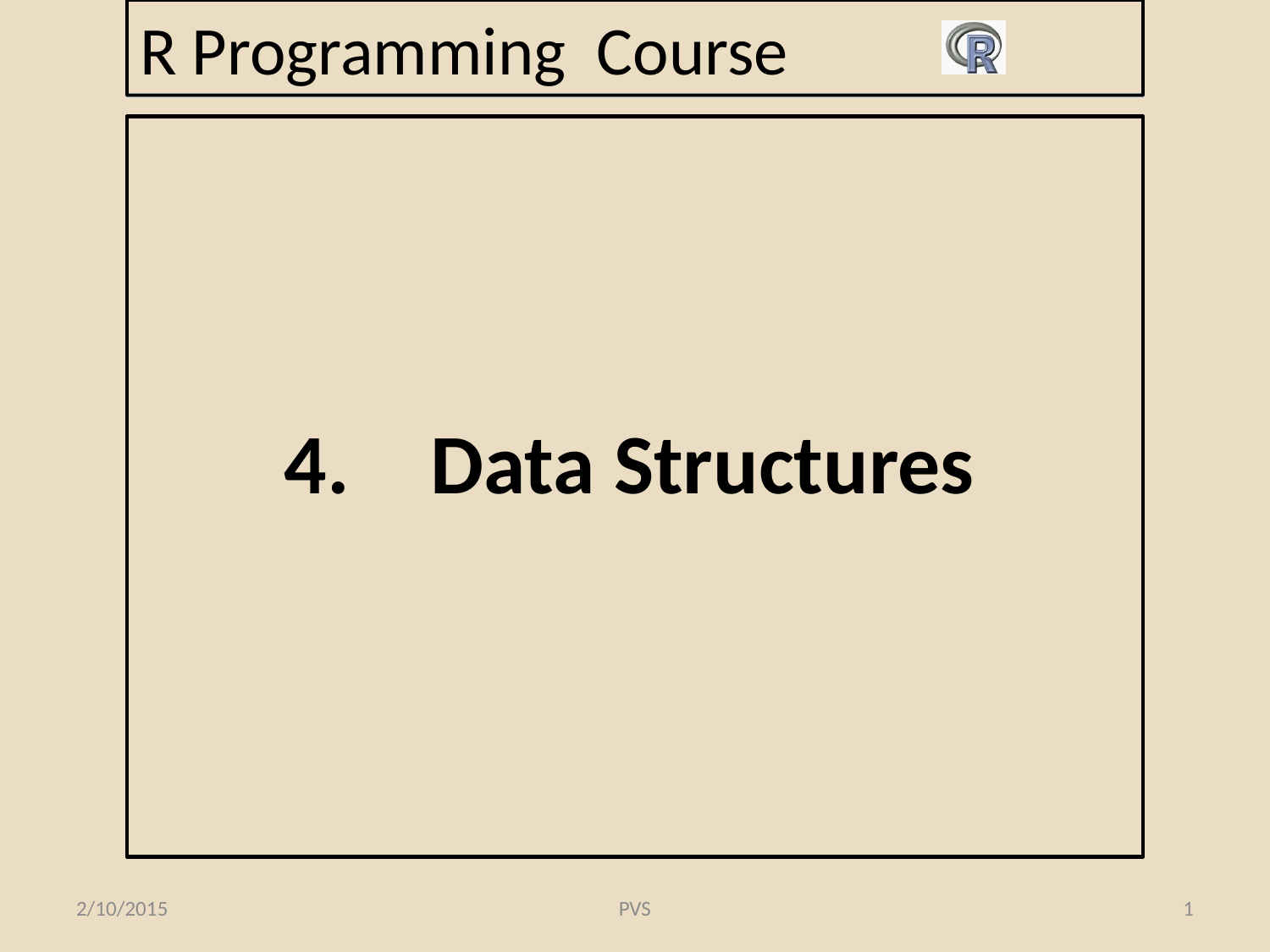

# R Programming  Course

4.	 Data Structures
2/10/2015
PVS
1